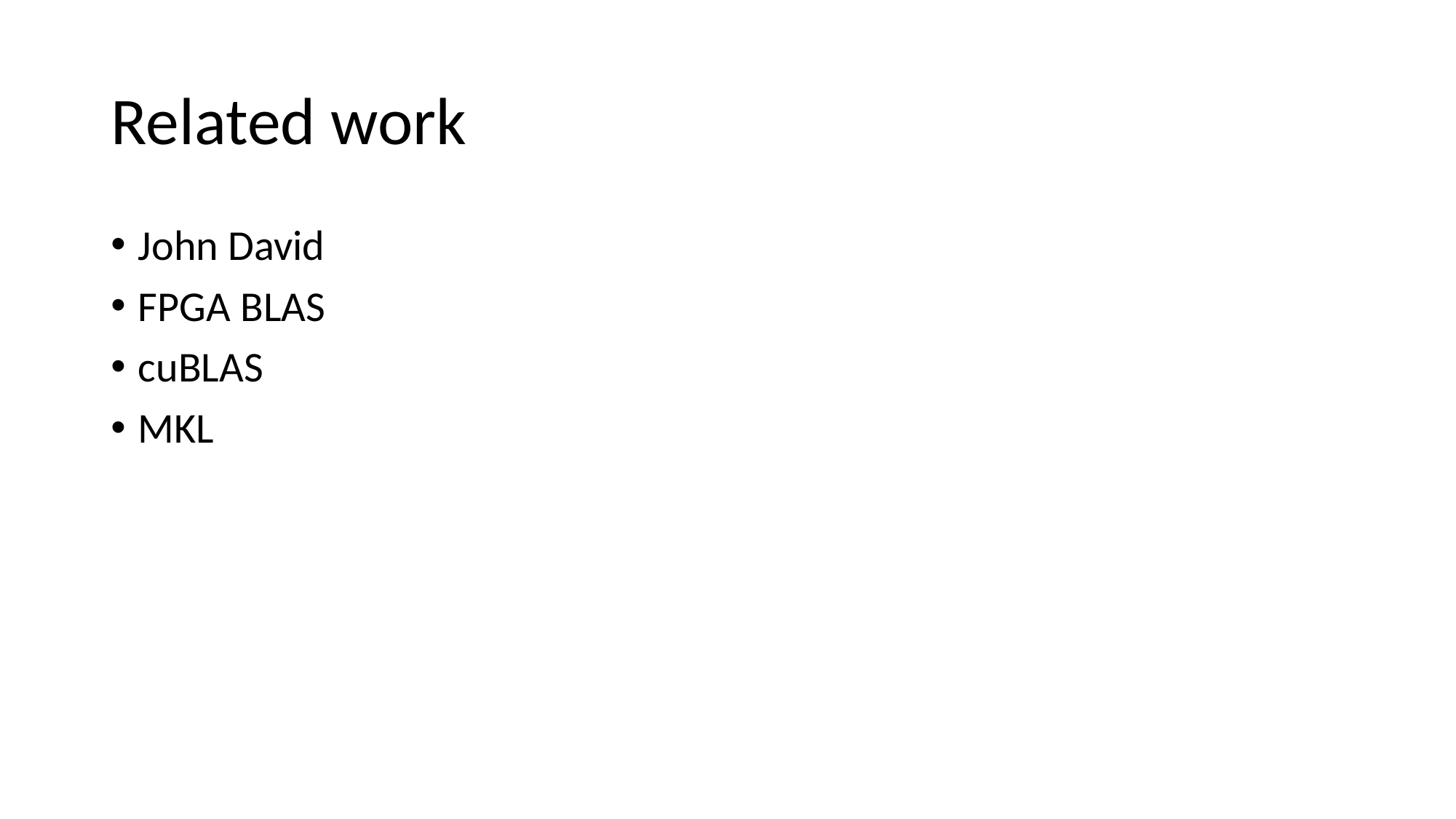

# Related work
John David
FPGA BLAS
cuBLAS
MKL